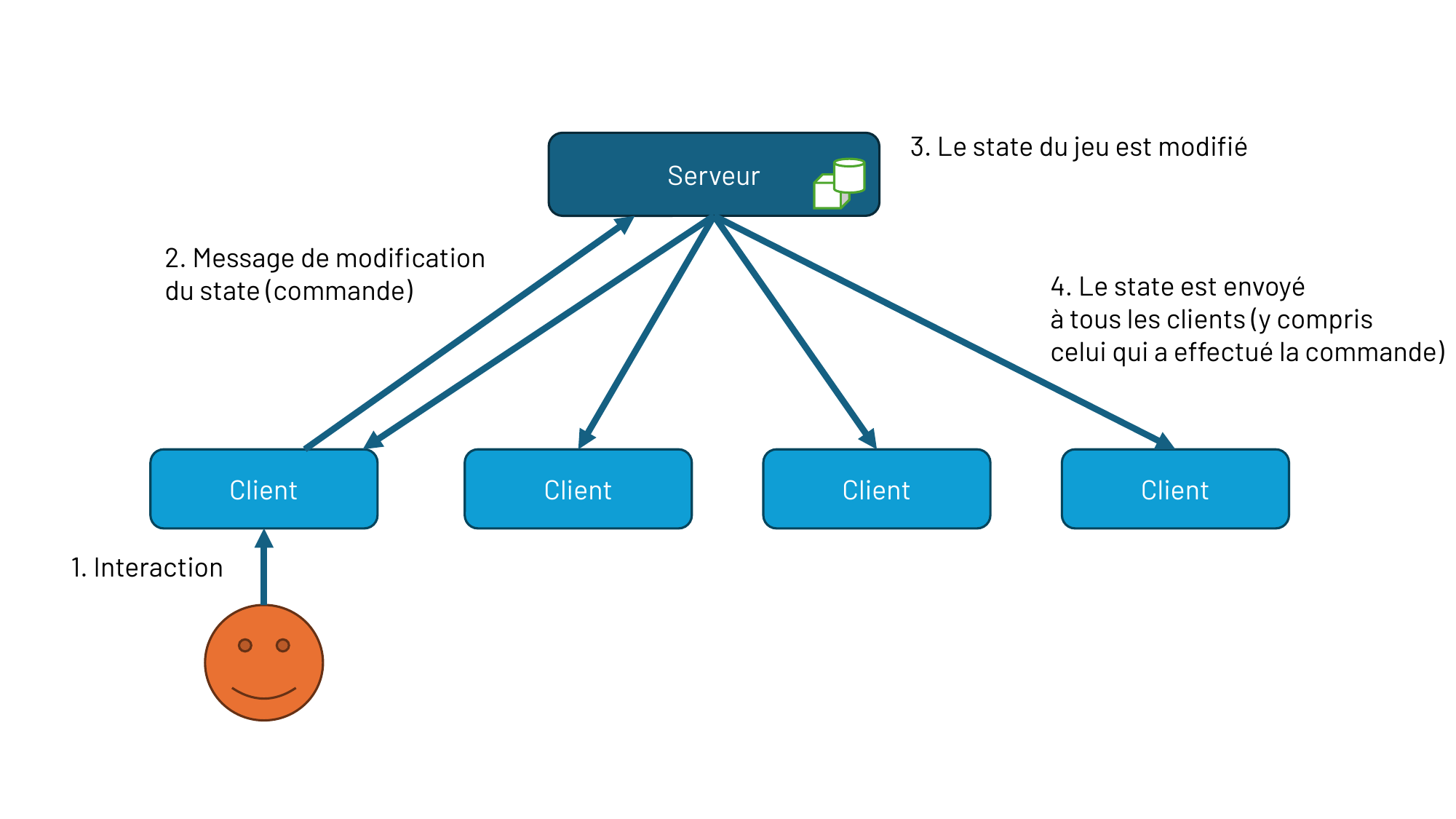

3. Le state du jeu est modifié
Serveur

2. Message de modification
du state (commande)
4. Le state est envoyé
à tous les clients (y compris
celui qui a effectué la commande)
Client
Client
Client
Client
1. Interaction